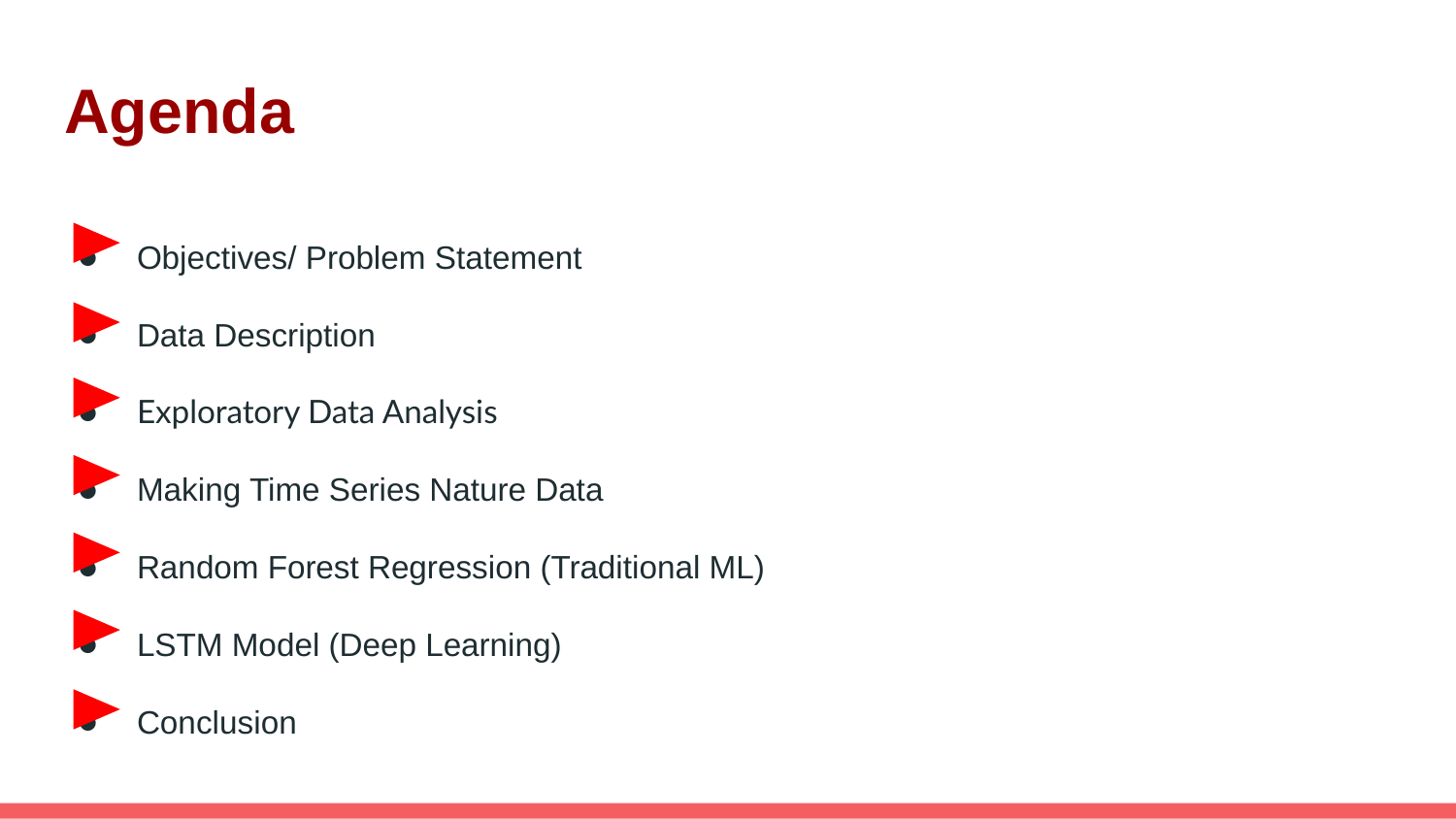

# Agenda
Objectives/ Problem Statement
Data Description
Exploratory Data Analysis
Making Time Series Nature Data
Random Forest Regression (Traditional ML)
LSTM Model (Deep Learning)
Conclusion